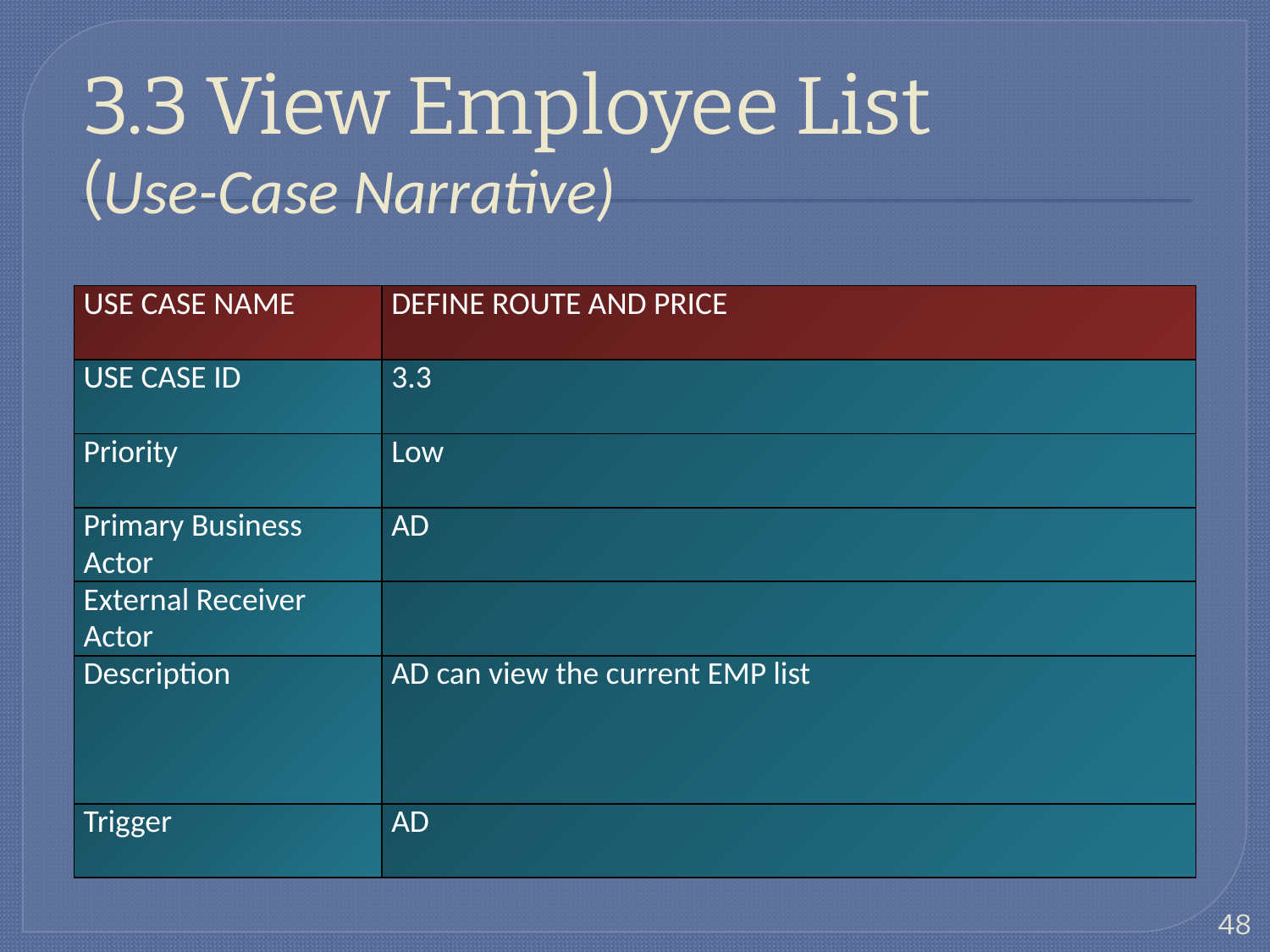

# 3.3 View Employee List (Use-Case Narrative)
| USE CASE NAME | DEFINE ROUTE AND PRICE |
| --- | --- |
| USE CASE ID | 3.3 |
| Priority | Low |
| Primary Business Actor | AD |
| External Receiver Actor |  |
| Description | AD can view the current EMP list |
| Trigger | AD |
48